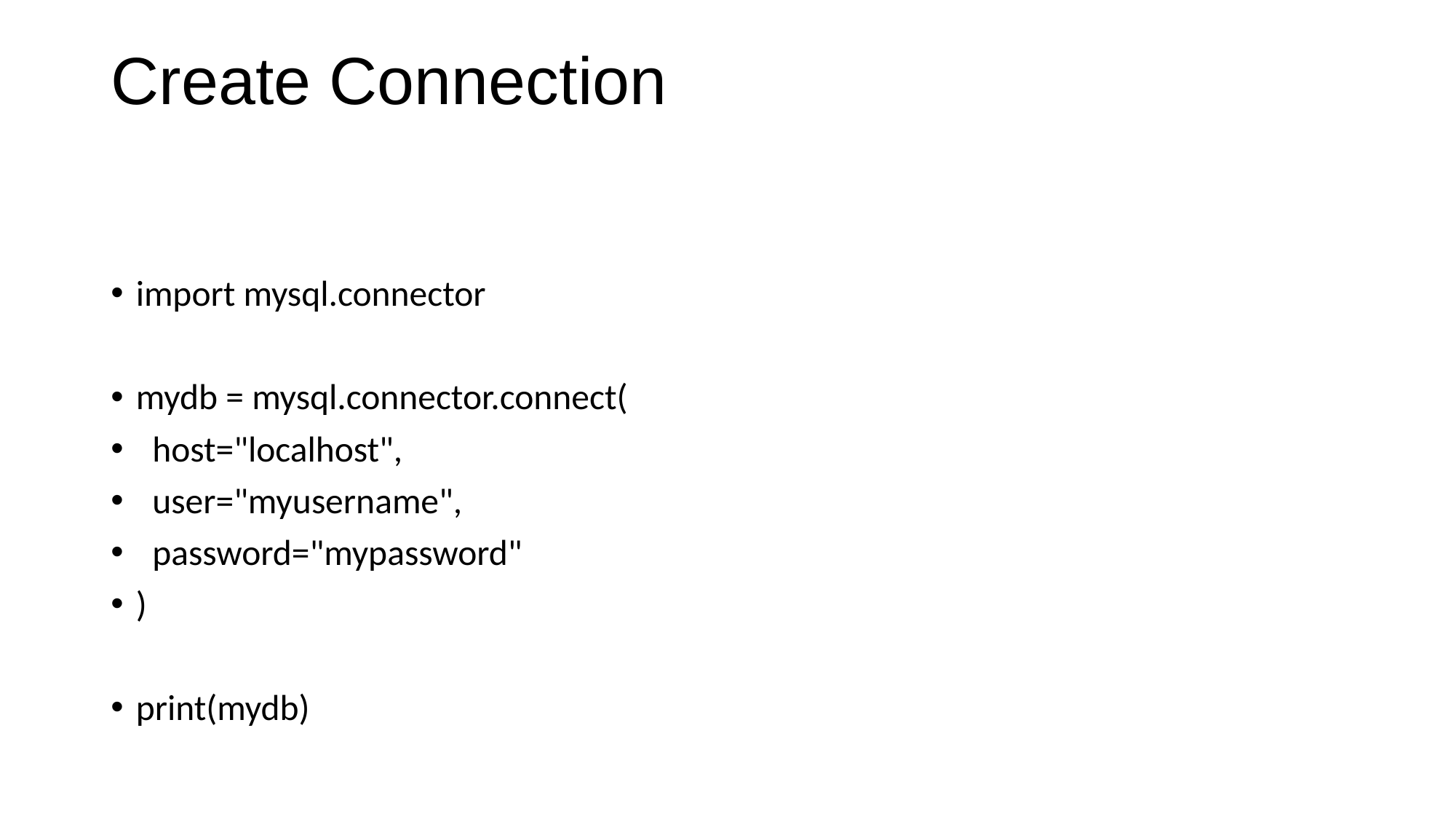

# Create Connection

import mysql.connector

mydb = mysql.connector.connect(
  host="localhost",
  user="myusername",
  password="mypassword"
)

print(mydb)